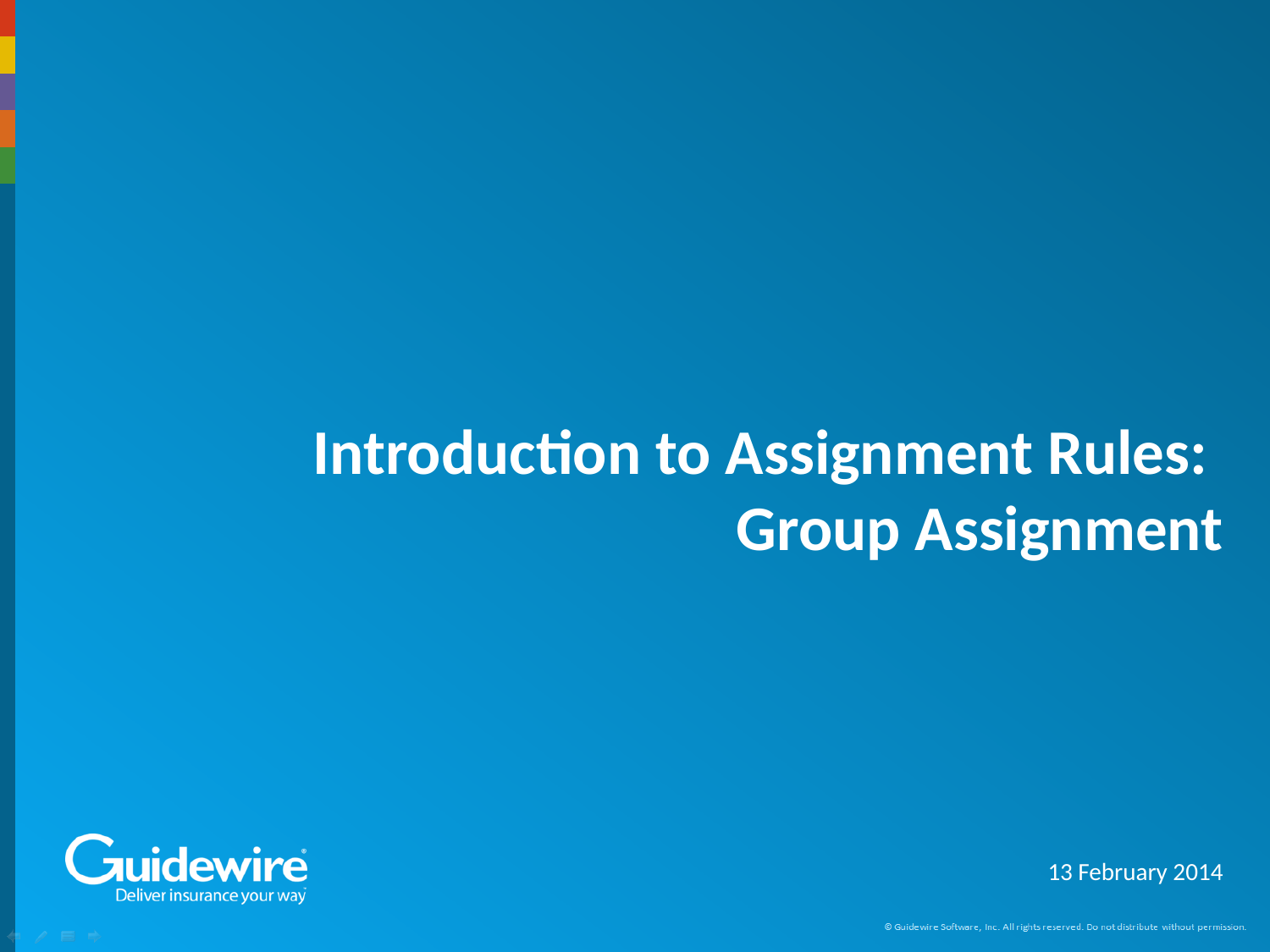

# Introduction to Assignment Rules: Group Assignment
 13 February 2014